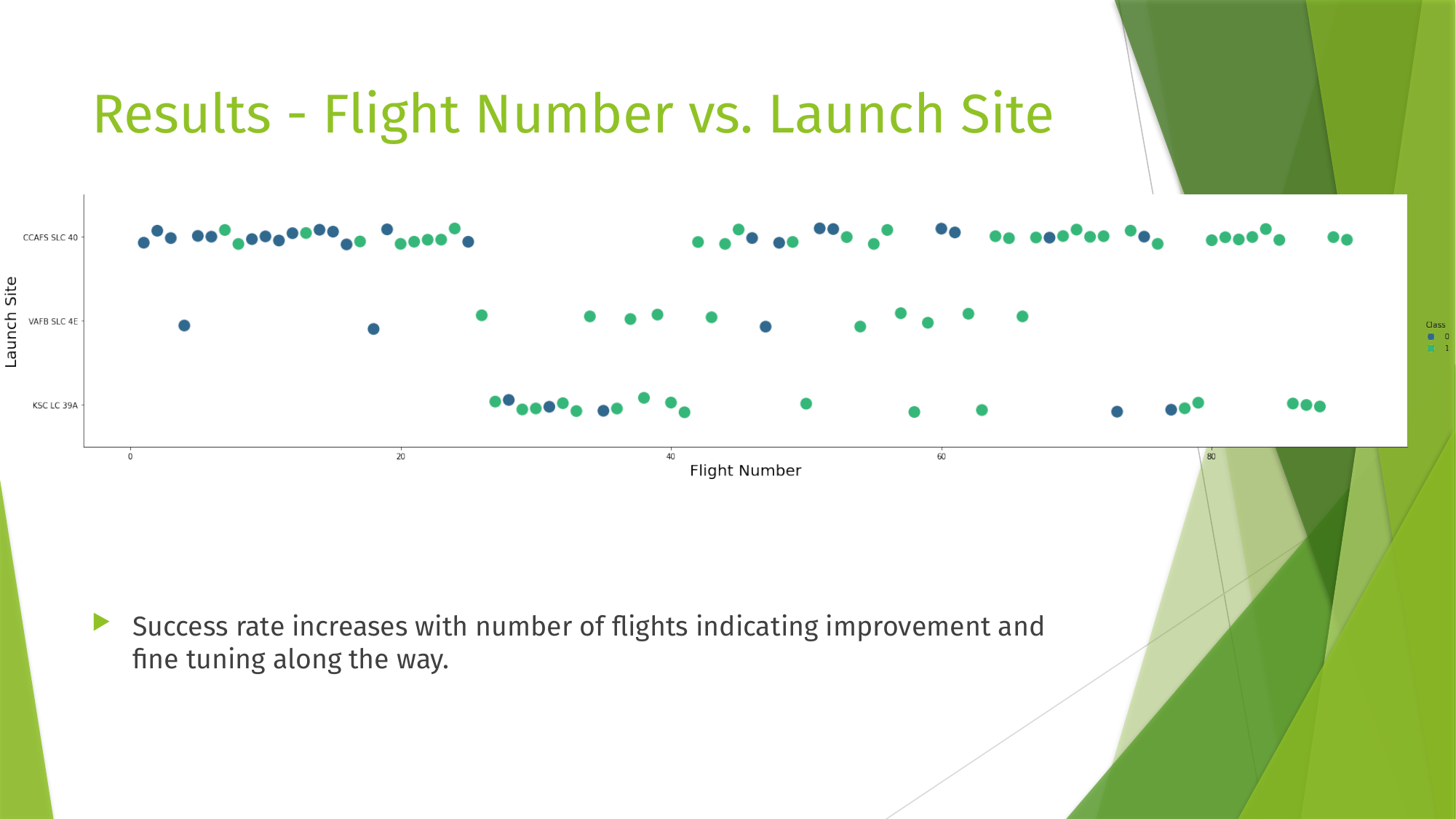

# Results - Flight Number vs. Launch Site

Success rate increases with number of flights indicating improvement and fine tuning along the way.